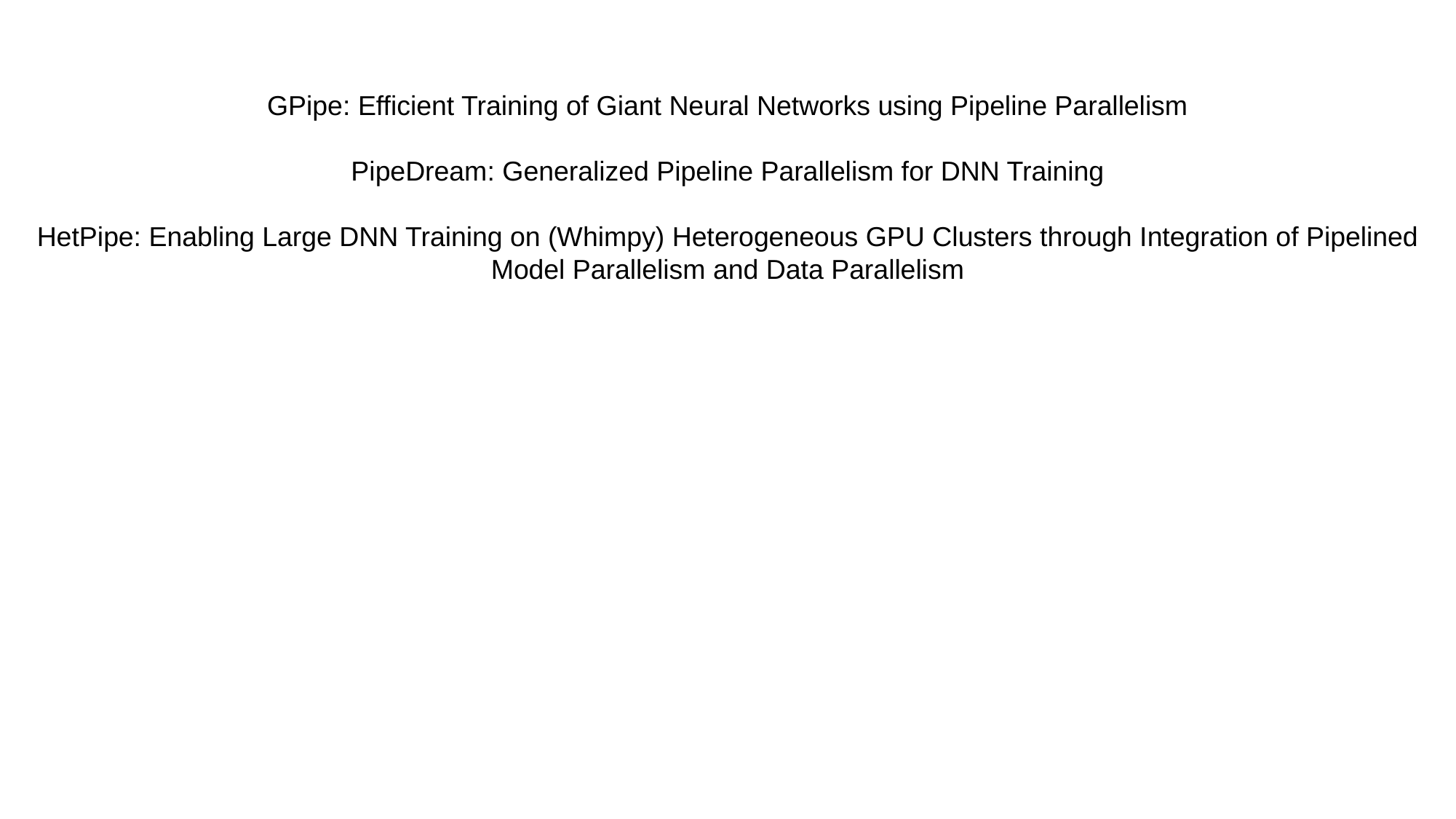

GPipe: Efficient Training of Giant Neural Networks using Pipeline Parallelism

PipeDream: Generalized Pipeline Parallelism for DNN Training

HetPipe: Enabling Large DNN Training on (Whimpy) Heterogeneous GPU Clusters through Integration of Pipelined Model Parallelism and Data Parallelism